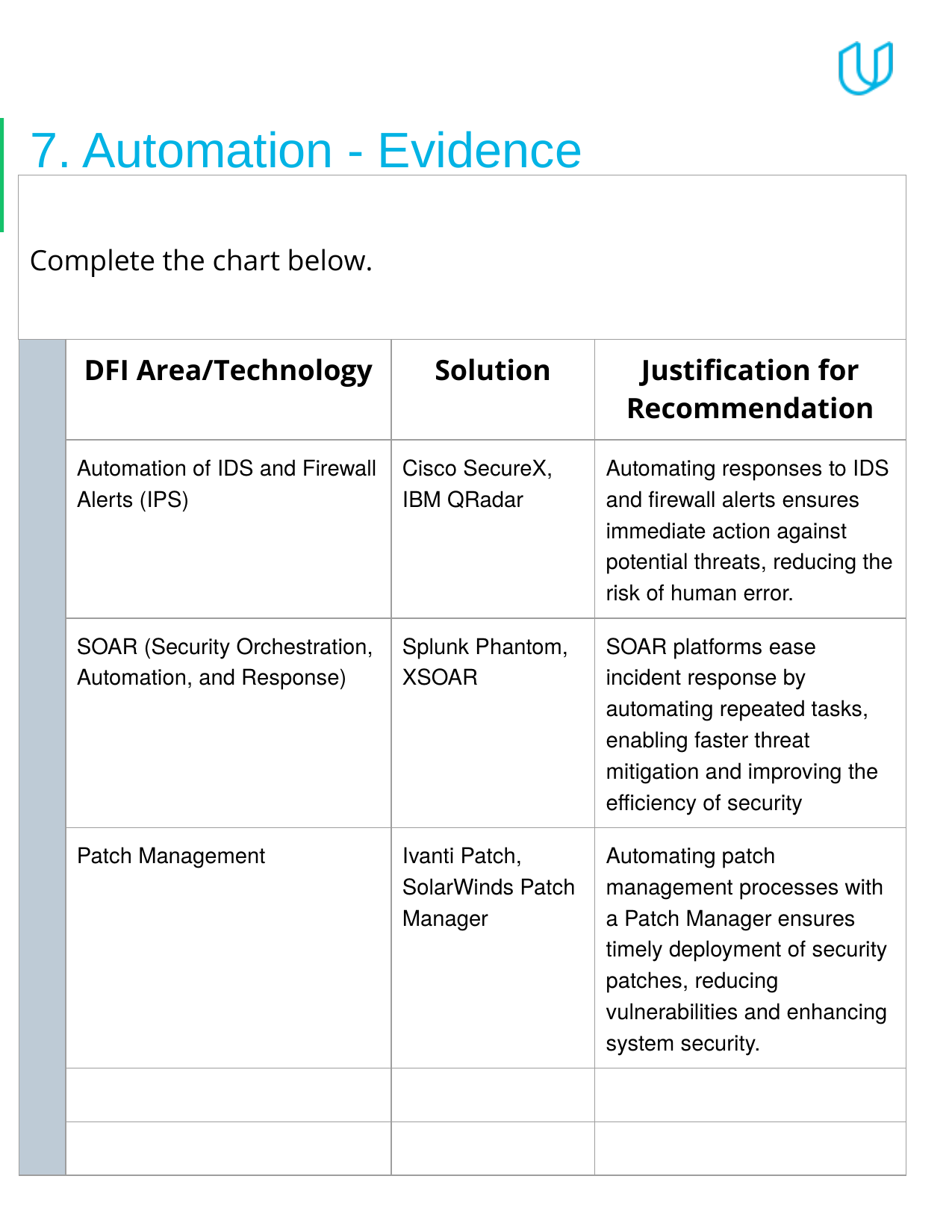

# 7. Automation - Evidence
| Complete the chart below. |  |  |  |  |  |
| --- | --- | --- | --- | --- | --- |
|  | DFI Area/Technology | Solution | Justification for Recommendation |
| --- | --- | --- | --- |
|  | Automation of IDS and Firewall Alerts (IPS) | Cisco SecureX, IBM QRadar | Automating responses to IDS and firewall alerts ensures immediate action against potential threats, reducing the risk of human error. |
|  | SOAR (Security Orchestration, Automation, and Response) | Splunk Phantom, XSOAR | SOAR platforms ease incident response by automating repeated tasks, enabling faster threat mitigation and improving the efficiency of security |
|  | Patch Management | Ivanti Patch, SolarWinds Patch Manager | Automating patch management processes with a Patch Manager ensures timely deployment of security patches, reducing vulnerabilities and enhancing system security. |
|  |  |  |  |
|  |  |  |  |